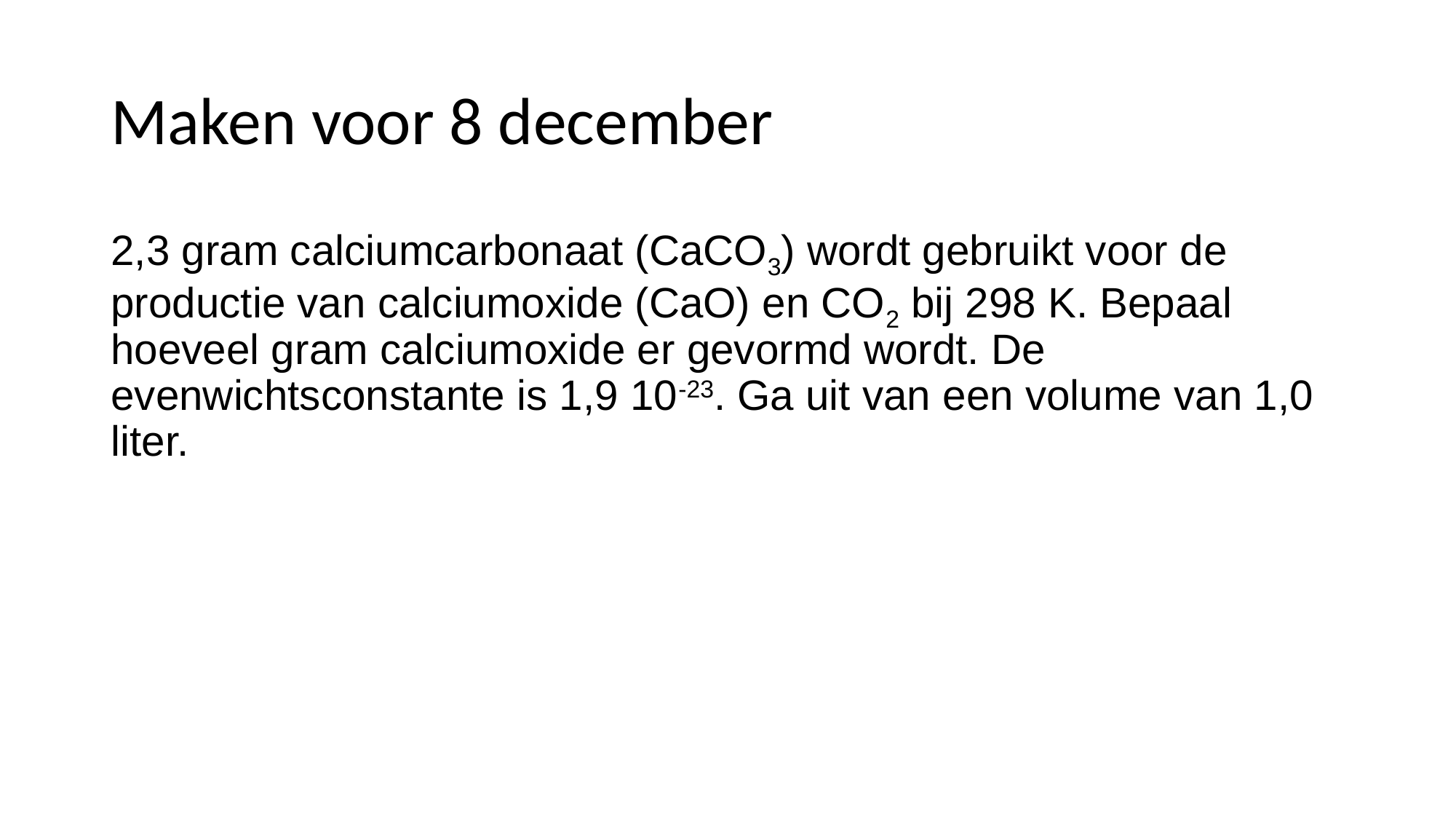

# Maken voor 8 december
2,3 gram calciumcarbonaat (CaCO3) wordt gebruikt voor de productie van calciumoxide (CaO) en CO2 bij 298 K. Bepaal hoeveel gram calciumoxide er gevormd wordt. De evenwichtsconstante is 1,9 10-23. Ga uit van een volume van 1,0 liter.